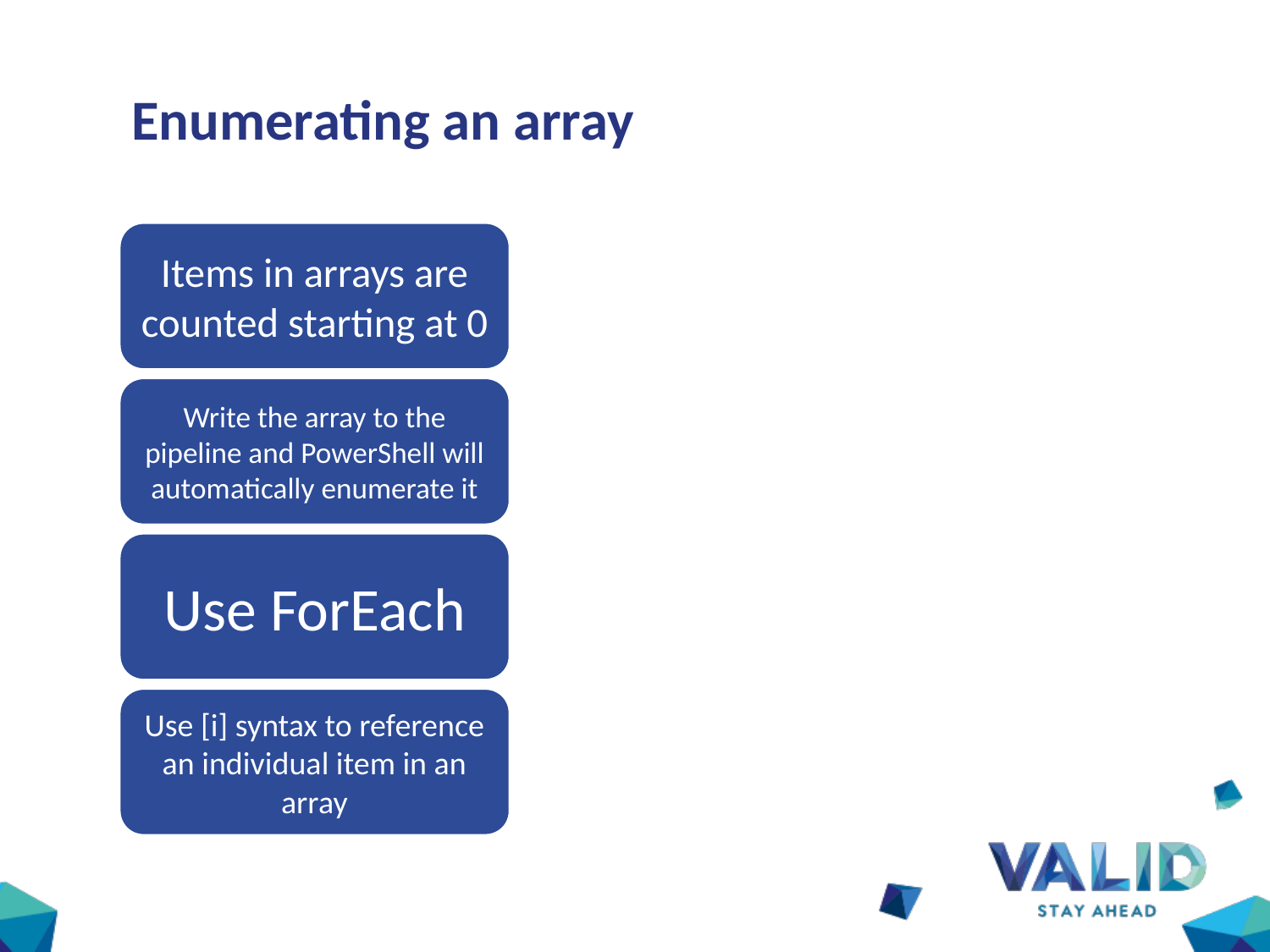

# Enumerating an array
Items in arrays are counted starting at 0
Write the array to the pipeline and PowerShell will automatically enumerate it
Use ForEach
Use [i] syntax to reference an individual item in an array